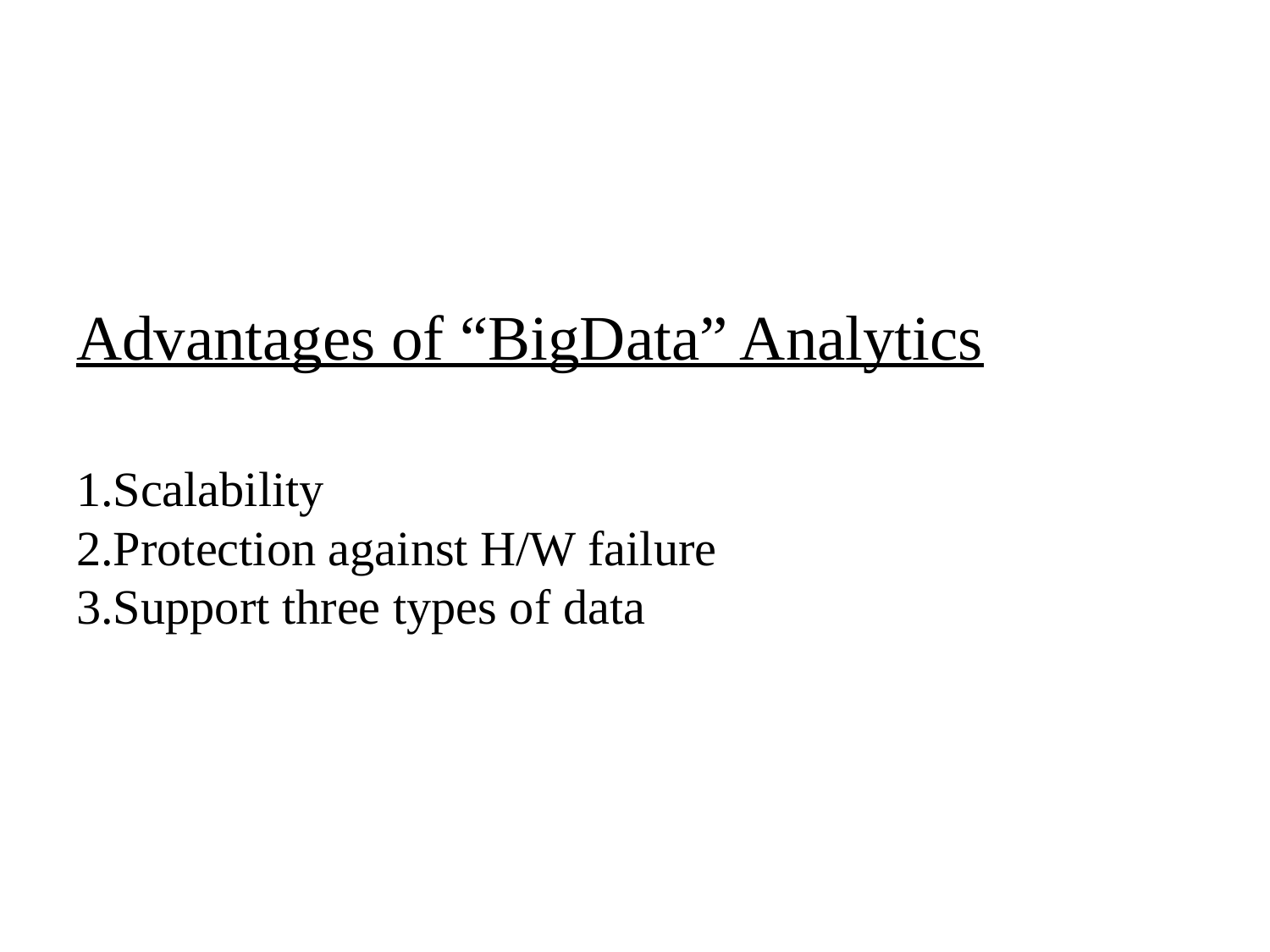

# Advantages of “BigData” Analytics 1.Scalability 2.Protection against H/W failure 3.Support three types of data